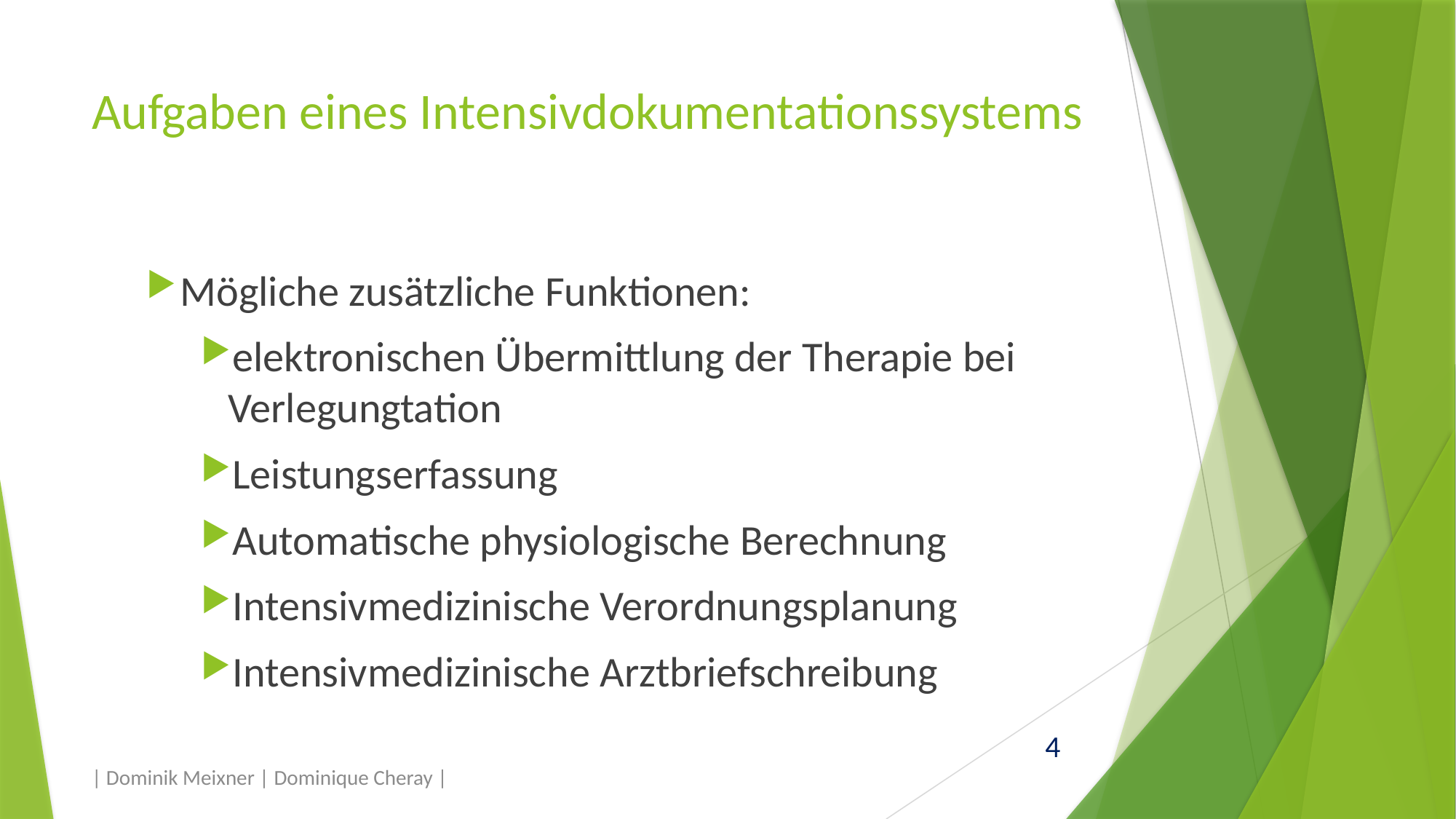

# Aufgaben eines Intensivdokumentationssystems
Mögliche zusätzliche Funktionen:
elektronischen Übermittlung der Therapie bei Verlegungtation
Leistungserfassung
Automatische physiologische Berechnung
Intensivmedizinische Verordnungsplanung
Intensivmedizinische Arztbriefschreibung

| Dominik Meixner | Dominique Cheray |